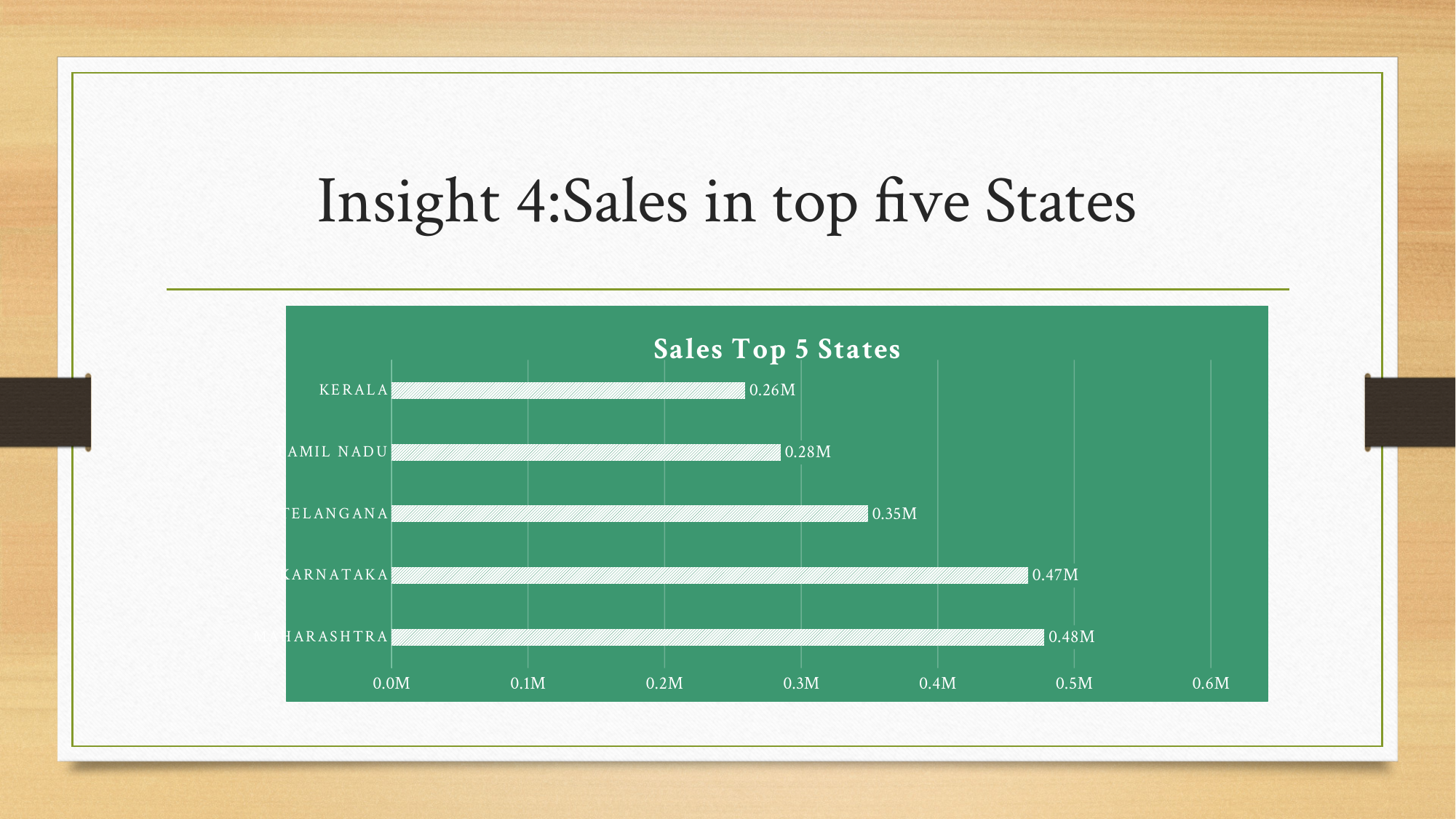

# Insight 4:Sales in top five States

### Chart: Sales Top 5 States

| Category | Total |
|---|---|
| MAHARASHTRA | 478063.0 |
| KARNATAKA | 466245.0 |
| TELANGANA | 348902.0 |
| TAMIL NADU | 284952.0 |
| KERALA | 259061.0 |